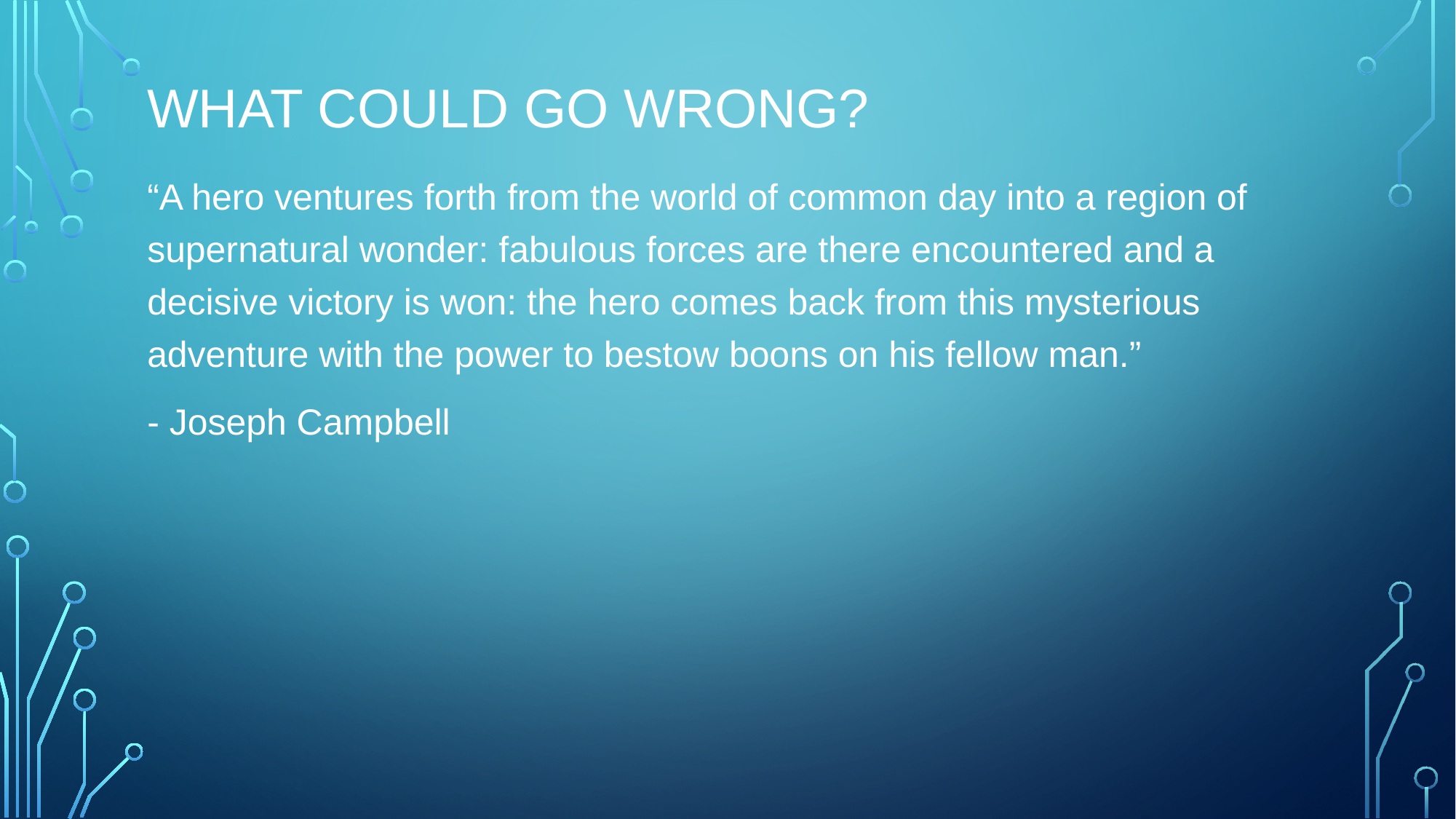

# What could go wrong?
“A hero ventures forth from the world of common day into a region of supernatural wonder: fabulous forces are there encountered and a decisive victory is won: the hero comes back from this mysterious adventure with the power to bestow boons on his fellow man.”
- Joseph Campbell